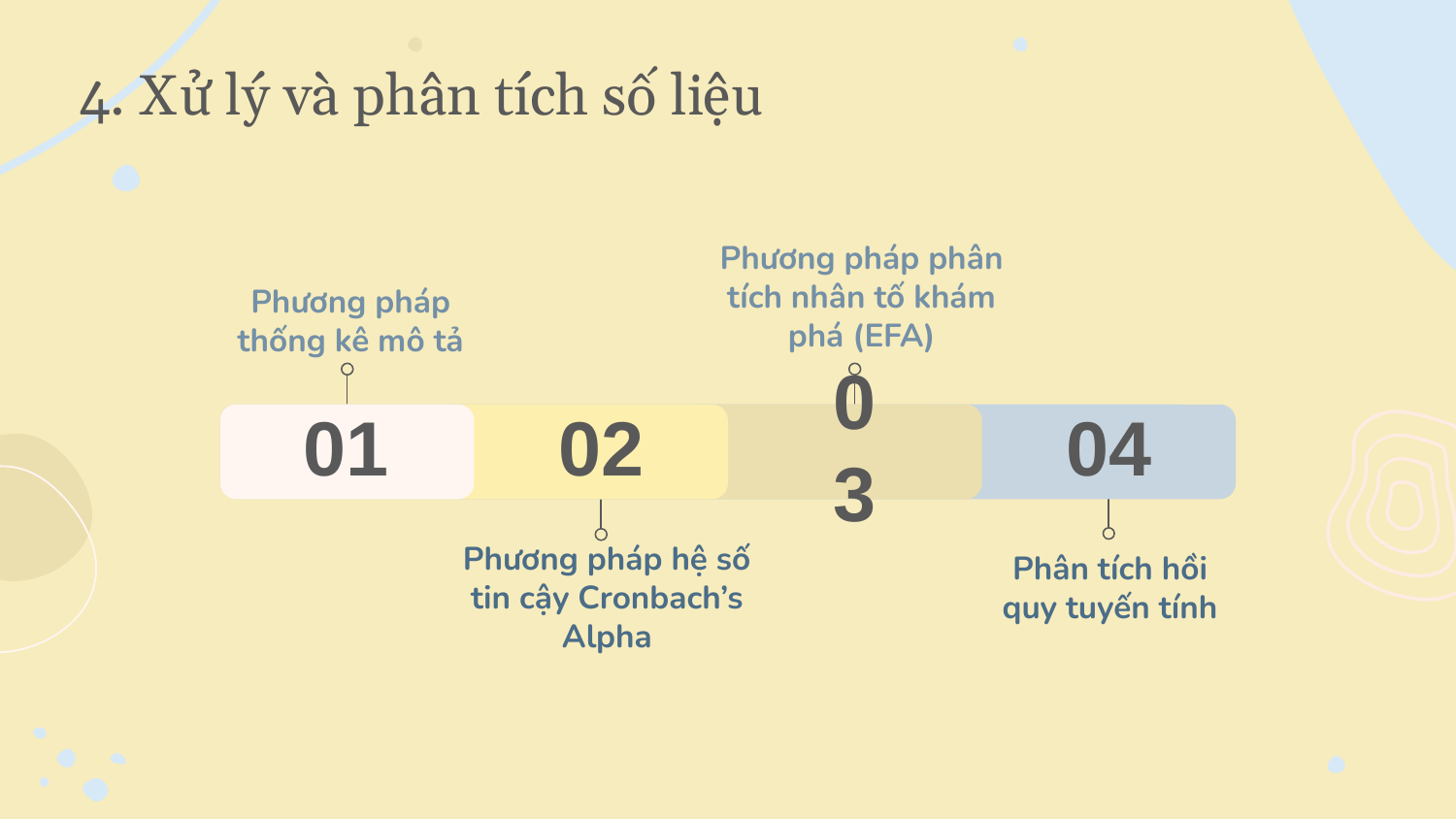

# 4. Xử lý và phân tích số liệu
Phương pháp phân tích nhân tố khám phá (EFA)
Phương pháp thống kê mô tả

03
02
04
01

Phương pháp hệ số tin cậy Cronbach’s Alpha
Phân tích hồi quy tuyến tính